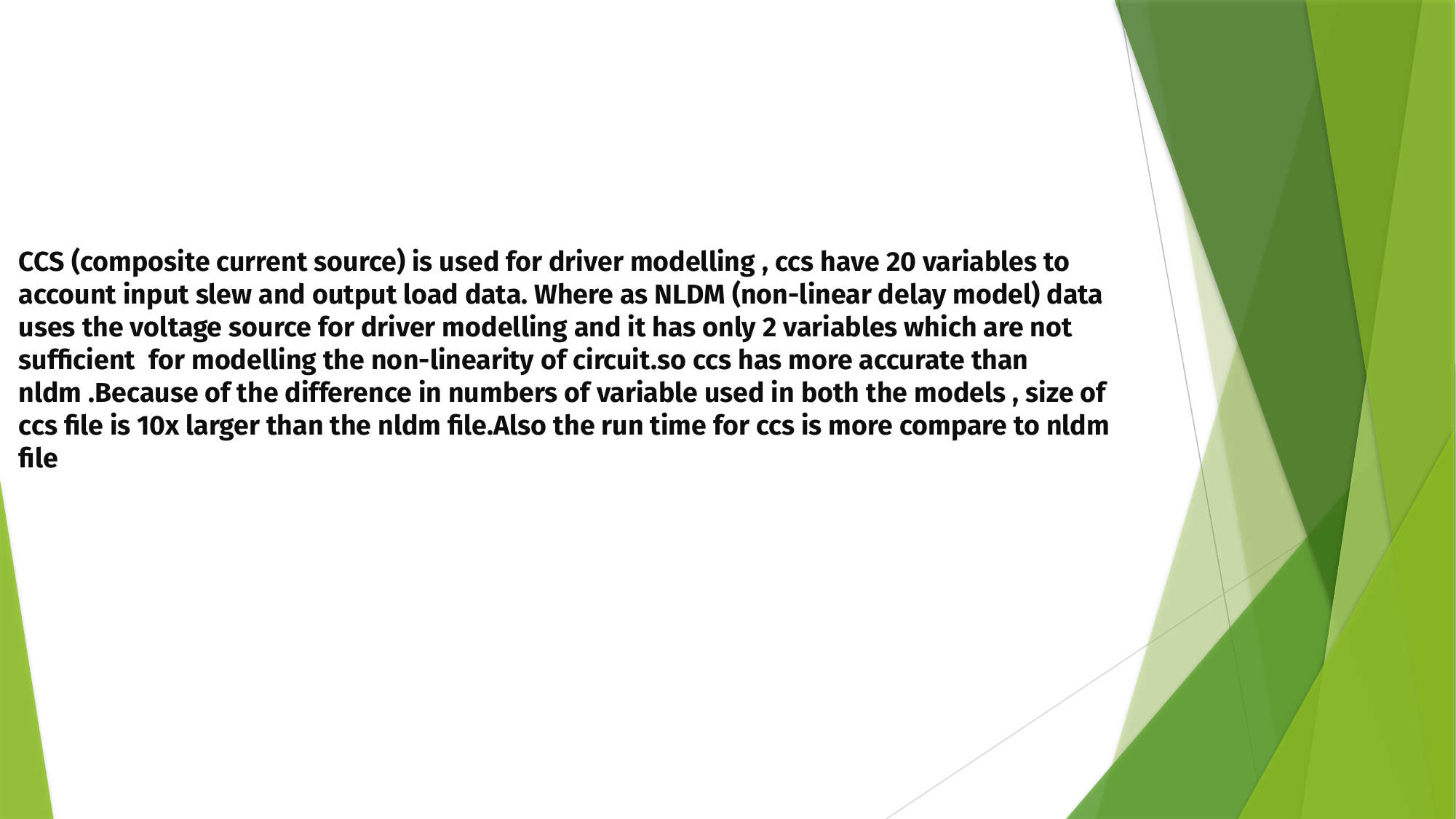

CCS (composite current source) is used for driver modelling , ccs have 20 variables to account input slew and output load data. Where as NLDM (non-linear delay model) data uses the voltage source for driver modelling and it has only 2 variables which are not sufficient  for modelling the non-linearity of circuit.so ccs has more accurate than nldm .Because of the difference in numbers of variable used in both the models , size of ccs file is 10x larger than the nldm file.Also the run time for ccs is more compare to nldm file.